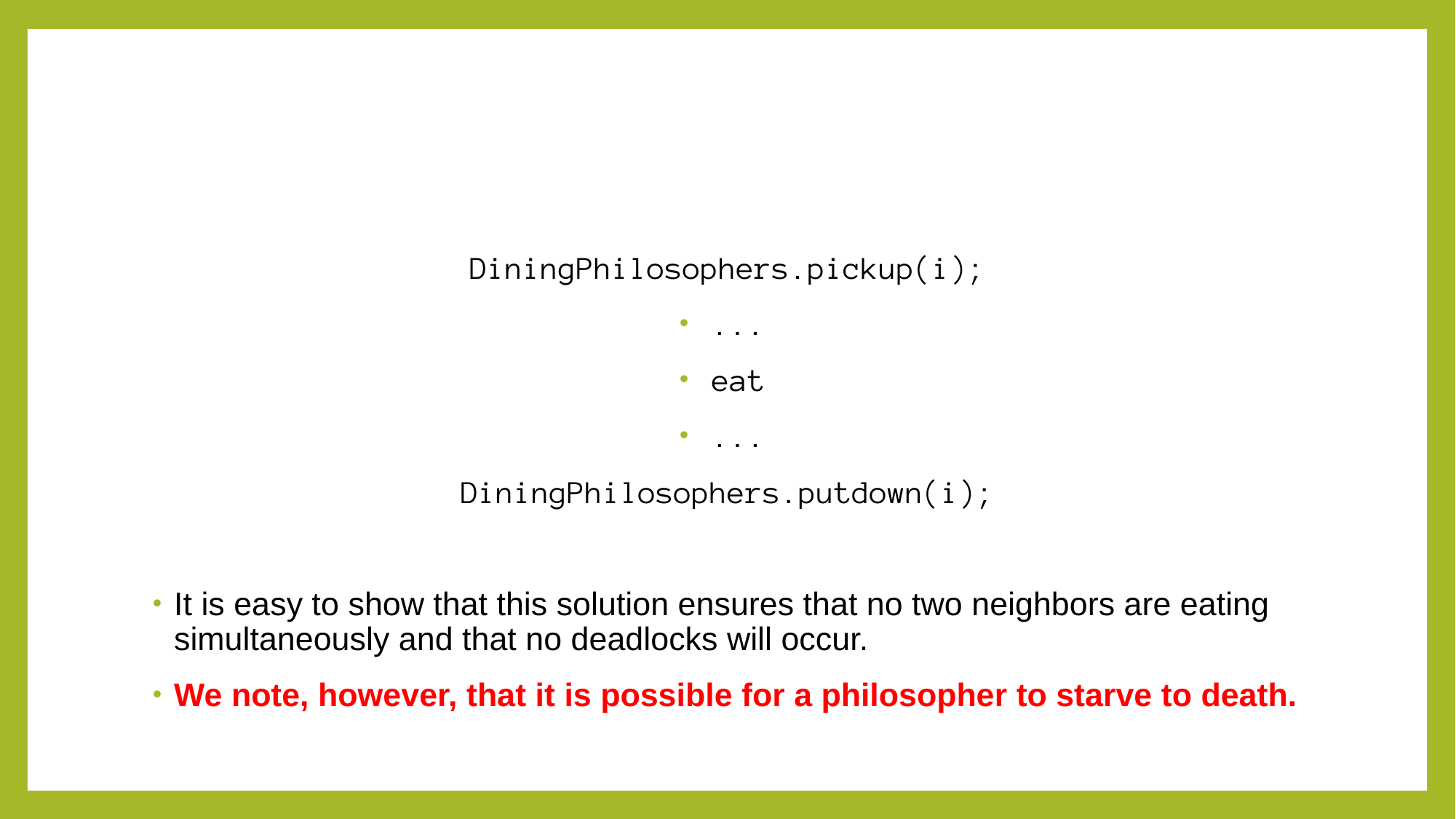

#
DiningPhilosophers.pickup(i);
...
eat
...
DiningPhilosophers.putdown(i);

It is easy to show that this solution ensures that no two neighbors are eating simultaneously and that no deadlocks will occur.
We note, however, that it is possible for a philosopher to starve to death.